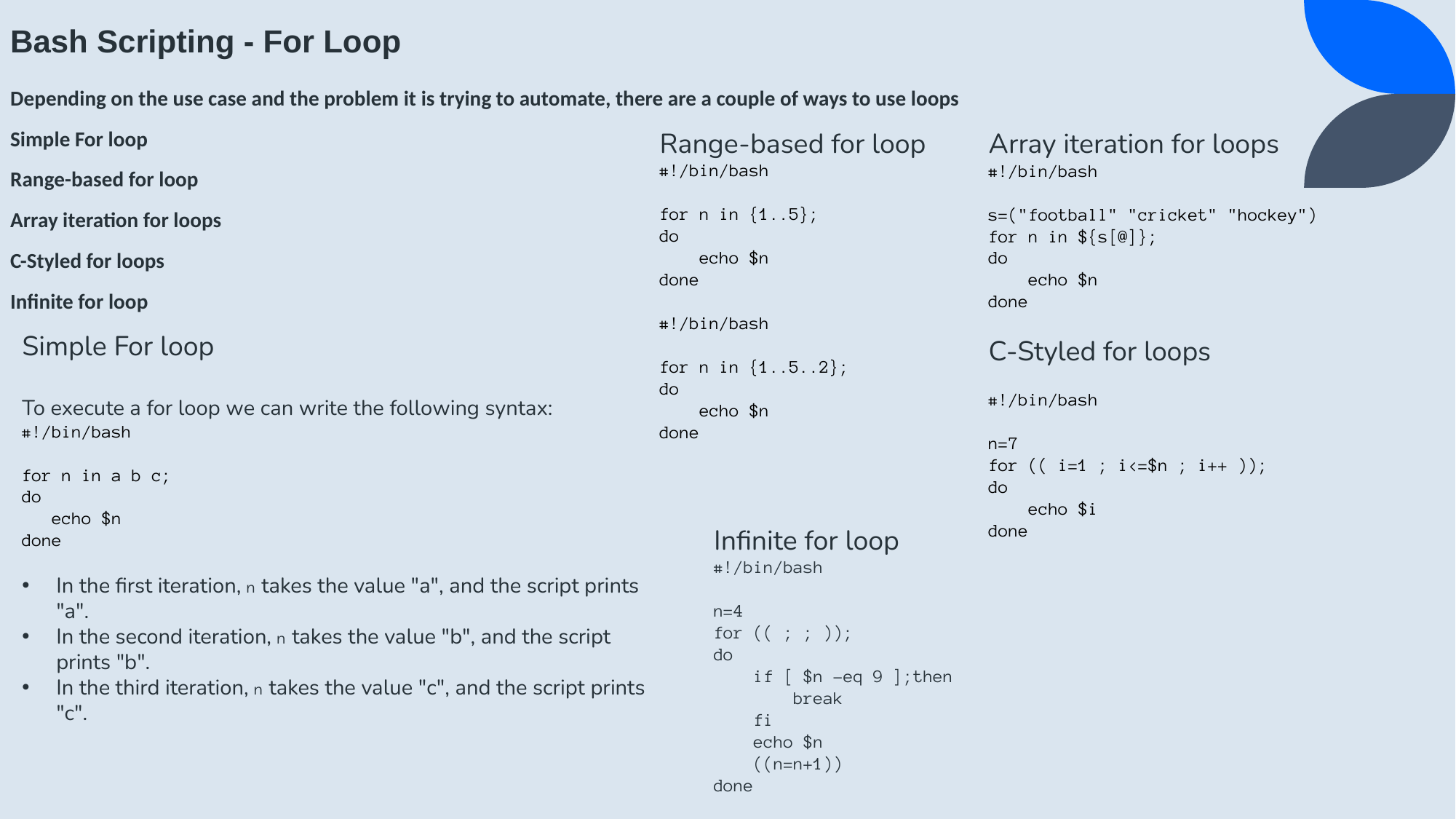

# Bash Scripting - For Loop Depending on the use case and the problem it is trying to automate, there are a couple of ways to use loops Simple For loop
Range-based for loop
Array iteration for loops
C-Styled for loops
Infinite for loop
Range-based for loop
#!/bin/bash
for n in {1..5};
do
    echo $n
done

#!/bin/bash
for n in {1..5..2};
do
    echo $n
done
Array iteration for loops
#!/bin/bash
s=("football" "cricket" "hockey")
for n in ${s[@]};
do
    echo $n
done

C-Styled for loops

#!/bin/bash
n=7
for (( i=1 ; i<=$n ; i++ ));
do
    echo $i
done
Simple For loop

To execute a for loop we can write the following syntax:
#!/bin/bash
for n in a b c;
do
   echo $n
done
In the first iteration, n takes the value "a", and the script prints "a".
In the second iteration, n takes the value "b", and the script prints "b".
In the third iteration, n takes the value "c", and the script prints "c".

Infinite for loop
#!/bin/bash
n=4
for (( ; ; ));
do
    if [ $n -eq 9 ];then
        break
    fi
    echo $n
    ((n=n+1))
done